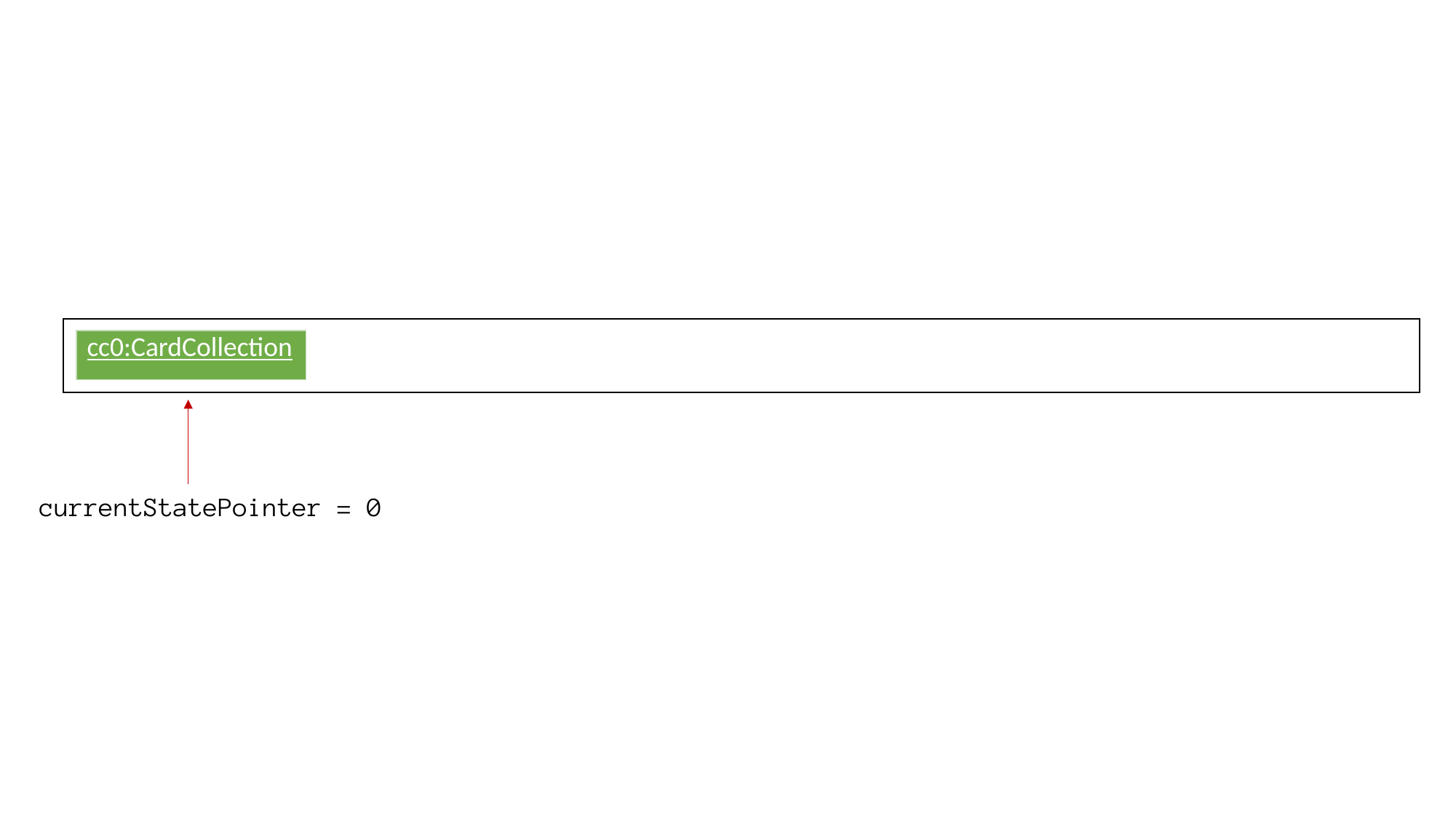

| cc0:CardCollection |
| --- |
currentStatePointer = 0